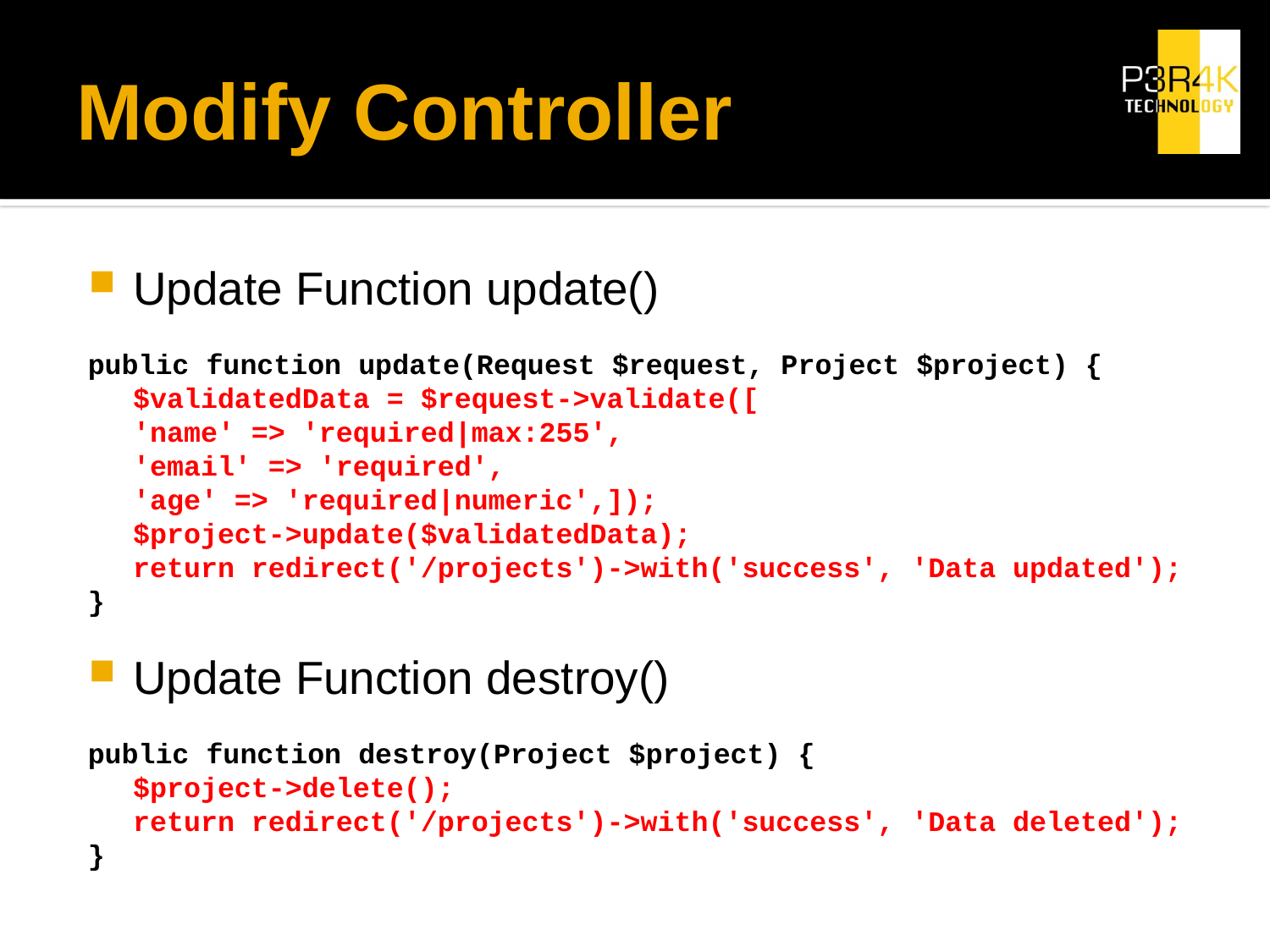

# Modify Controller
Update Function update()

public function update(Request $request, Project $project) {
	$validatedData = $request->validate([
		'name' => 'required|max:255',
		'email' => 'required',
		'age' => 'required|numeric',]);
	$project->update($validatedData);
	return redirect('/projects')->with('success', 'Data updated');
}

Update Function destroy()

public function destroy(Project $project) {
	$project->delete();
	return redirect('/projects')->with('success', 'Data deleted');
}